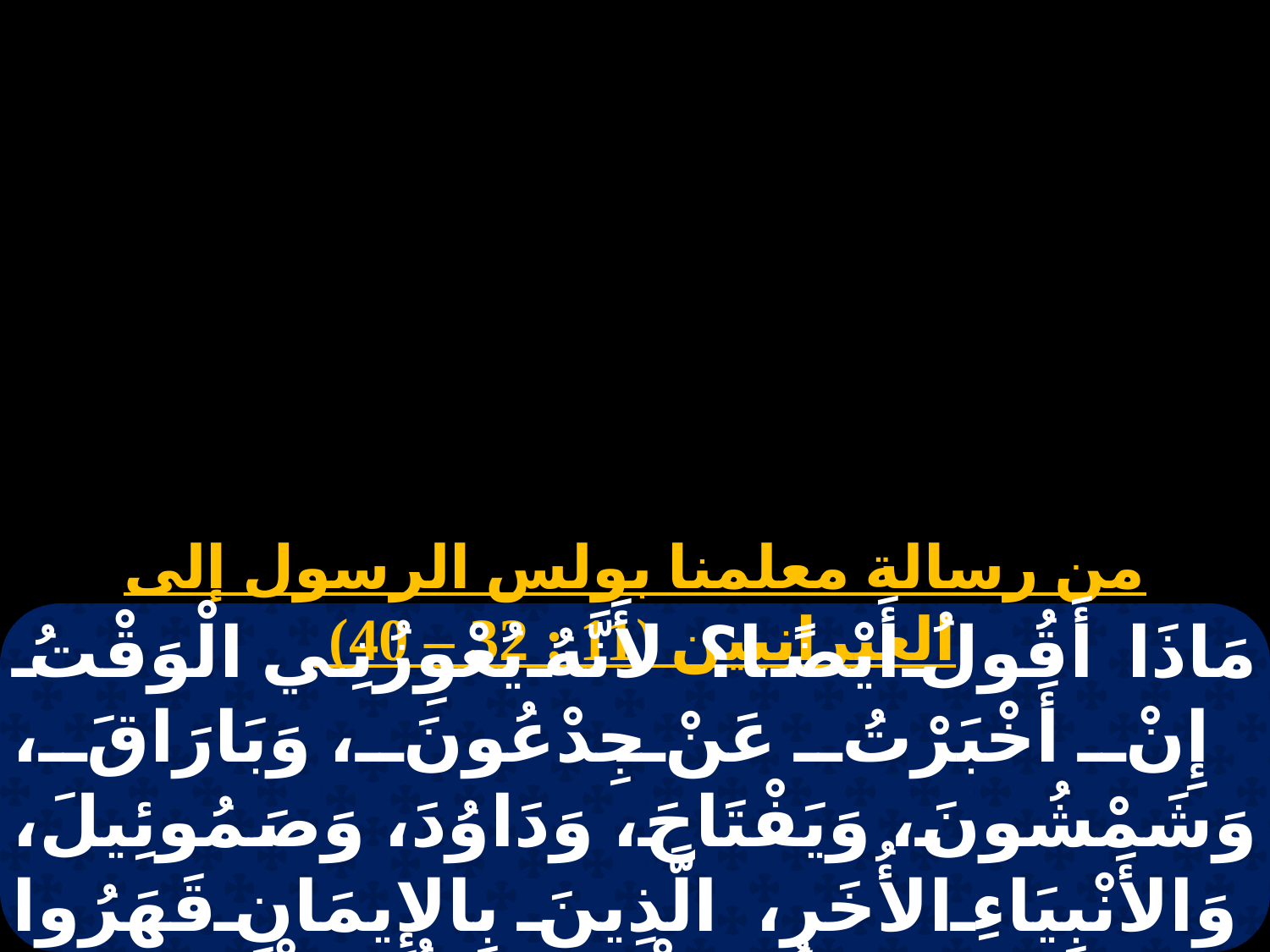

# 23 كيهك
من رسالة معلمنا بولس الرسول إلى العبرانيين (11 : 32 – 40)
مَاذَا أَقُولُ أَيْضًا؟ لأَنَّهُ يُعْوِزُنِي الْوَقْتُ إِنْ أَخْبَرْتُ عَنْ جِدْعُونَ، وَبَارَاقَ، وَشَمْشُونَ، وَيَفْتَاحَ، وَدَاوُدَ، وَصَمُوئِيلَ، وَالأَنْبِيَاءِ الأُخَرِ، الَّذِينَ بِالإِيمَانِ قَهَرُوا مَمَالِكَ، وَعَمِلُوا الْبِرَّ، وَنَالُوا الْمَوَاعِيدَ، وَسَدُّوا أَفْوَاهَ أُسُودٍ،